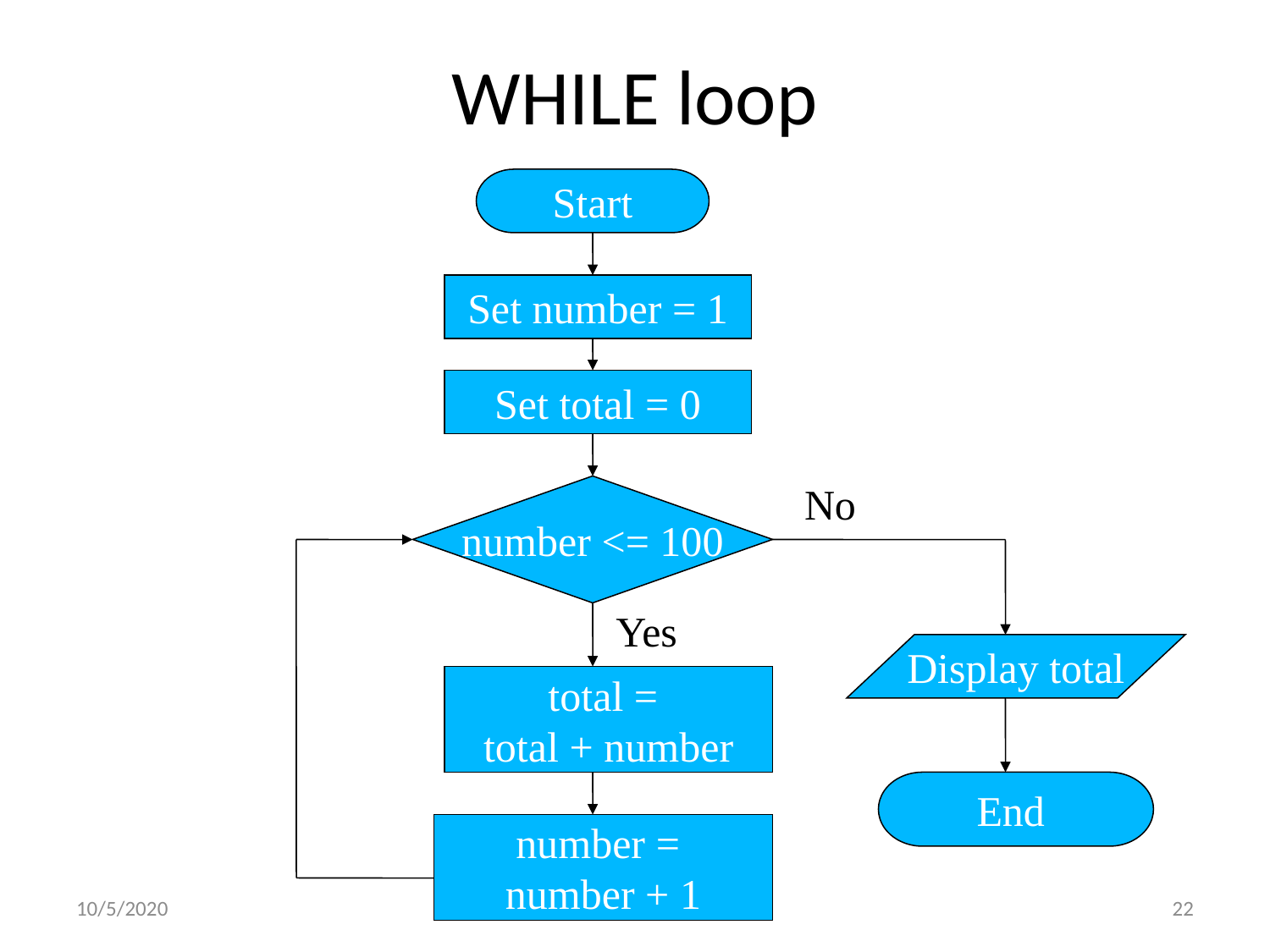

# WHILE loop
Start

Set number = 1

Set total = 0

No
number <= 100

Yes

Display total
total =
total + number

End
number =
number + 1

10/5/2020
22